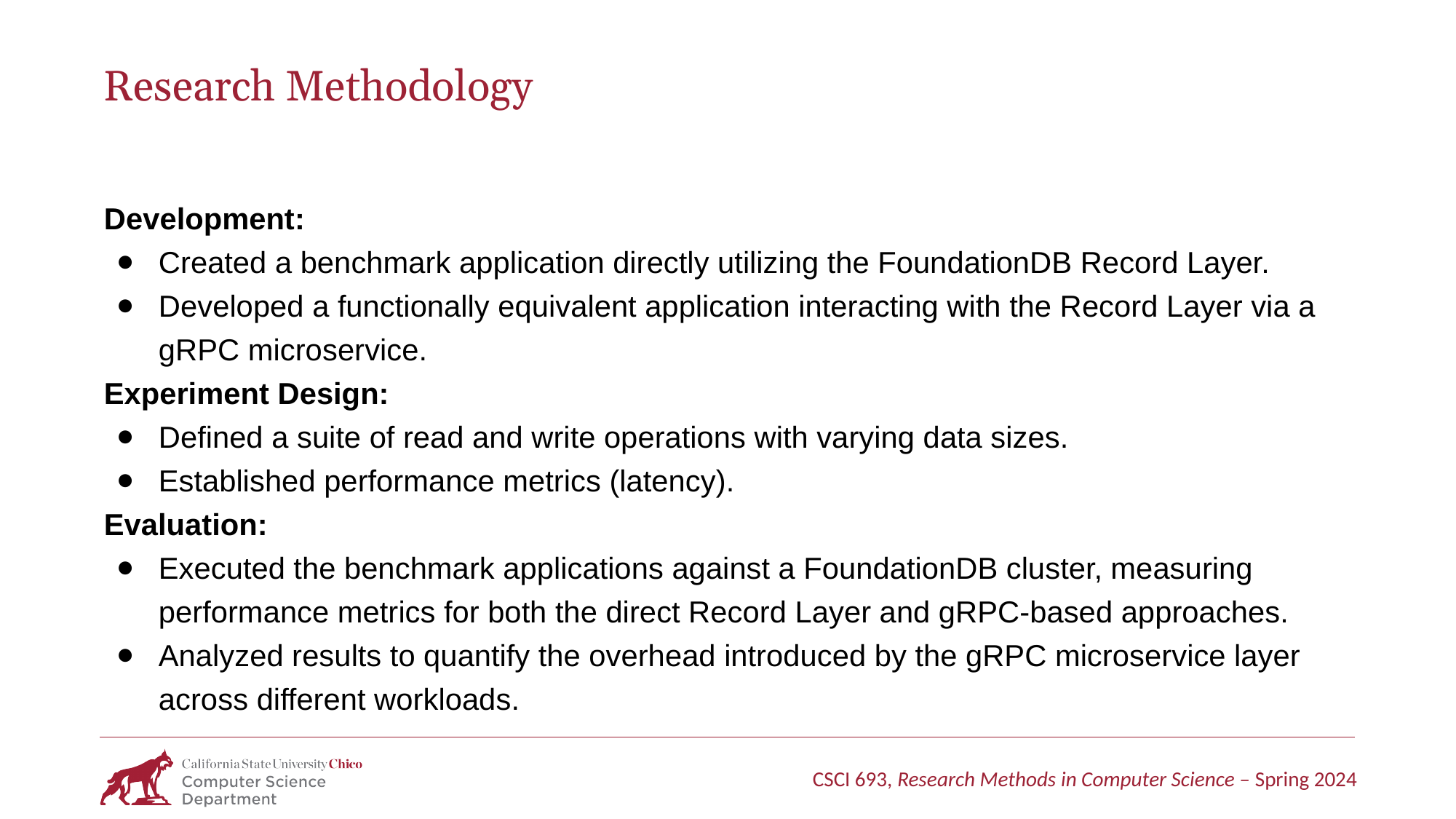

Research Methodology
Development:
Created a benchmark application directly utilizing the FoundationDB Record Layer.
Developed a functionally equivalent application interacting with the Record Layer via a gRPC microservice.
Experiment Design:
Defined a suite of read and write operations with varying data sizes.
Established performance metrics (latency).
Evaluation:
Executed the benchmark applications against a FoundationDB cluster, measuring performance metrics for both the direct Record Layer and gRPC-based approaches.
Analyzed results to quantify the overhead introduced by the gRPC microservice layer across different workloads.